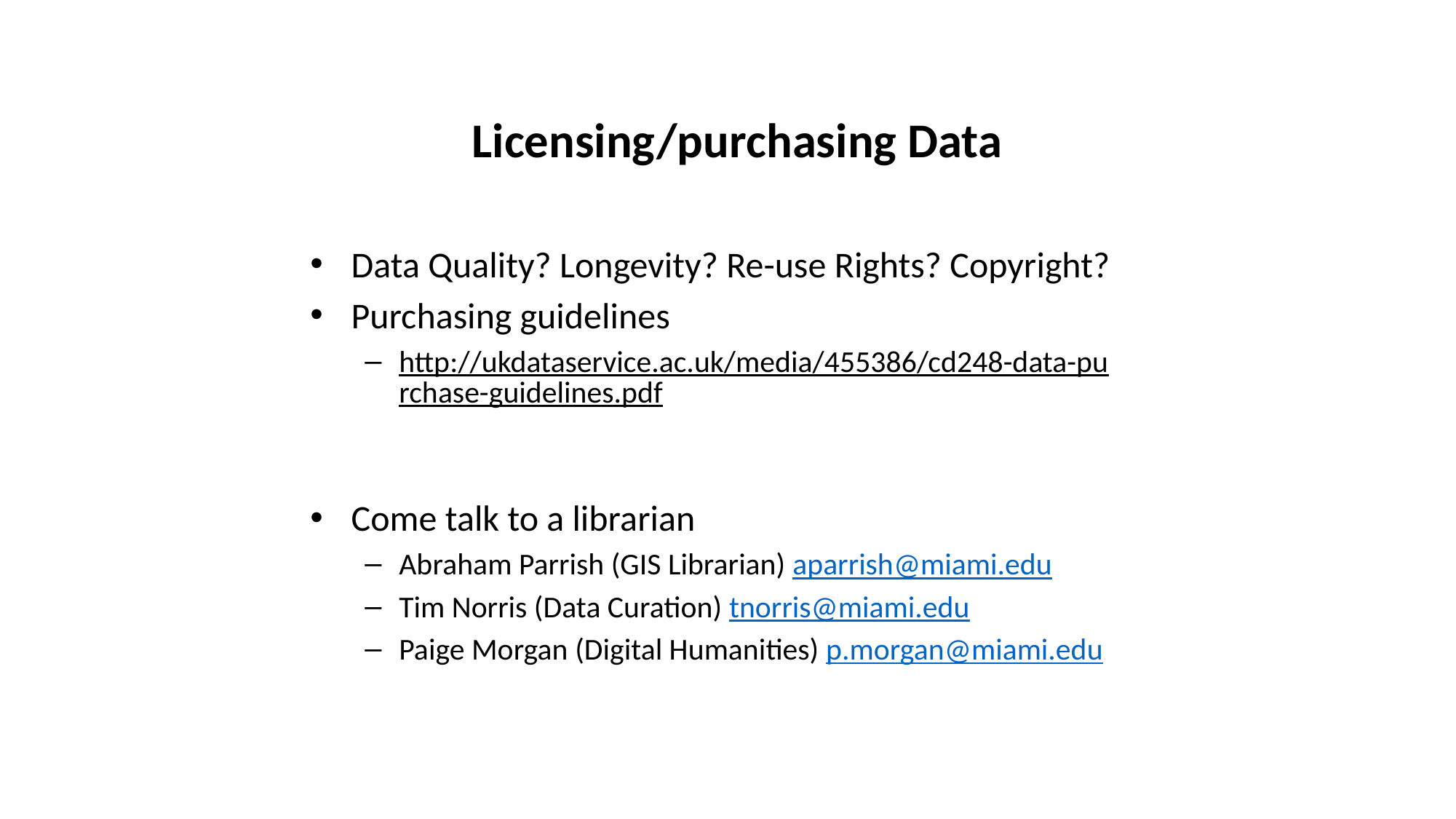

Licensing/purchasing Data
Data Quality? Longevity? Re-use Rights? Copyright?
Purchasing guidelines
http://ukdataservice.ac.uk/media/455386/cd248-data-purchase-guidelines.pdf

Come talk to a librarian
Abraham Parrish (GIS Librarian) aparrish@miami.edu
Tim Norris (Data Curation) tnorris@miami.edu
Paige Morgan (Digital Humanities) p.morgan@miami.edu